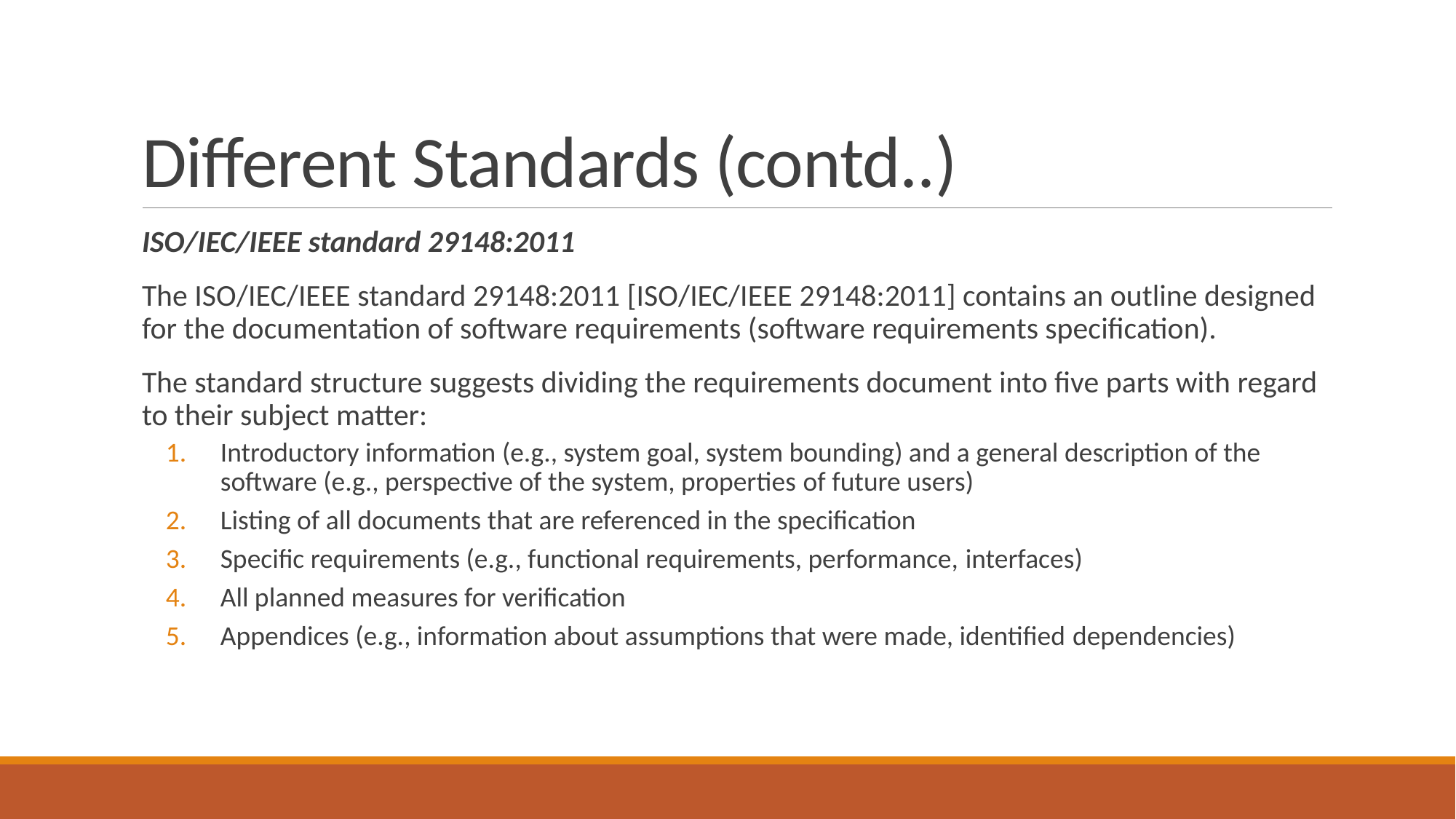

# Different Standards (contd..)
ISO/IEC/IEEE standard 29148:2011
The ISO/IEC/IEEE standard 29148:2011 [ISO/IEC/IEEE 29148:2011] contains an outline designed for the documentation of software requirements (software requirements specification).
The standard structure suggests dividing the requirements document into five parts with regard to their subject matter:
Introductory information (e.g., system goal, system bounding) and a general description of the software (e.g., perspective of the system, properties of future users)
Listing of all documents that are referenced in the specification
Specific requirements (e.g., functional requirements, performance, interfaces)
All planned measures for verification
Appendices (e.g., information about assumptions that were made, identified dependencies)